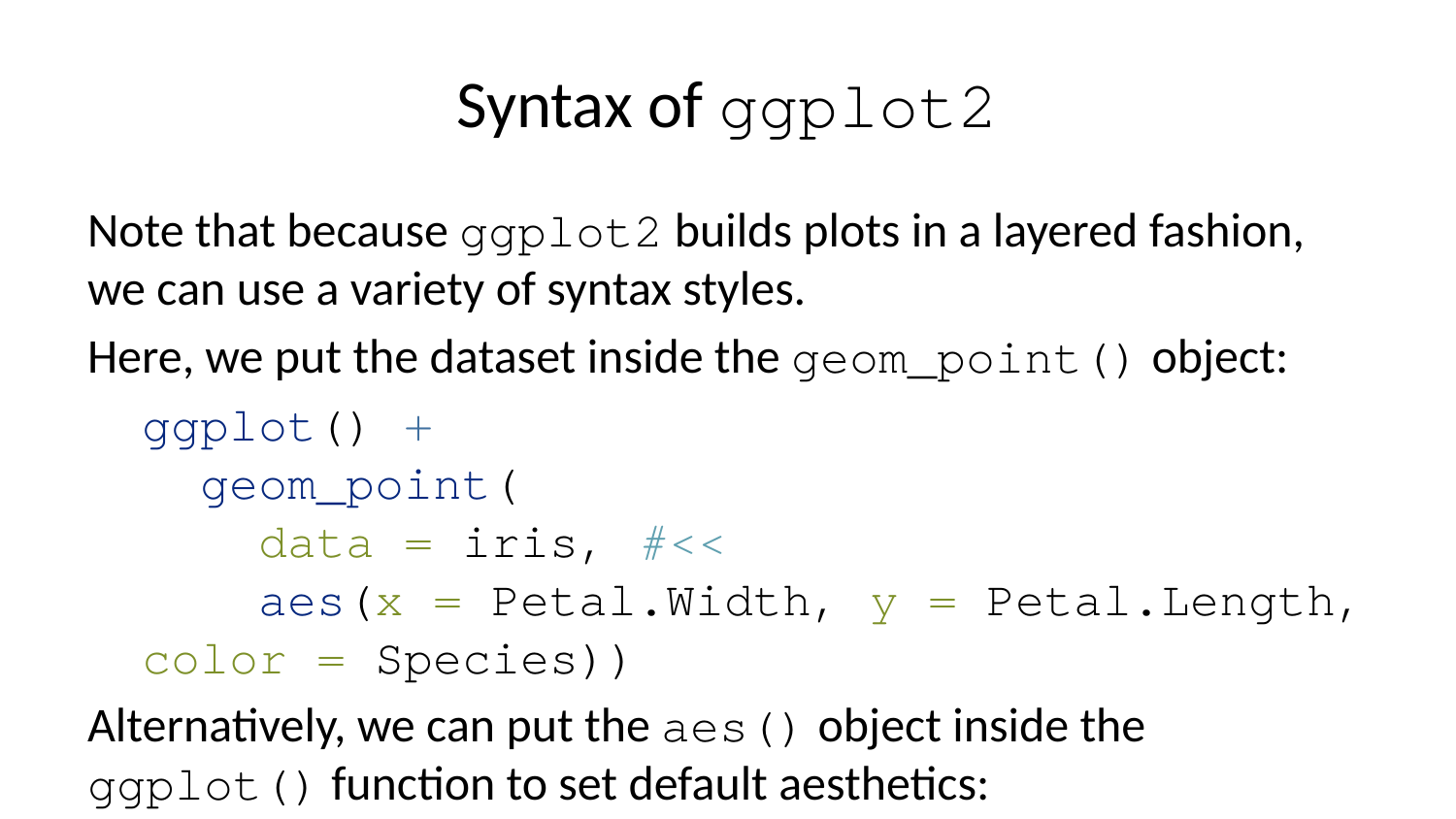

# Syntax of ggplot2
Note that because ggplot2 builds plots in a layered fashion, we can use a variety of syntax styles.
Here, we put the dataset inside the geom_point() object:
ggplot() +
  geom_point(
    data = iris, #<<
    aes(x = Petal.Width, y = Petal.Length, color = Species))
Alternatively, we can put the aes() object inside the ggplot() function to set default aesthetics:
ggplot(data = iris,
       aes(x = Petal.Width, y = Petal.Length, color = Species)) + #<<
  geom_point()
Each of these generates the same plot!